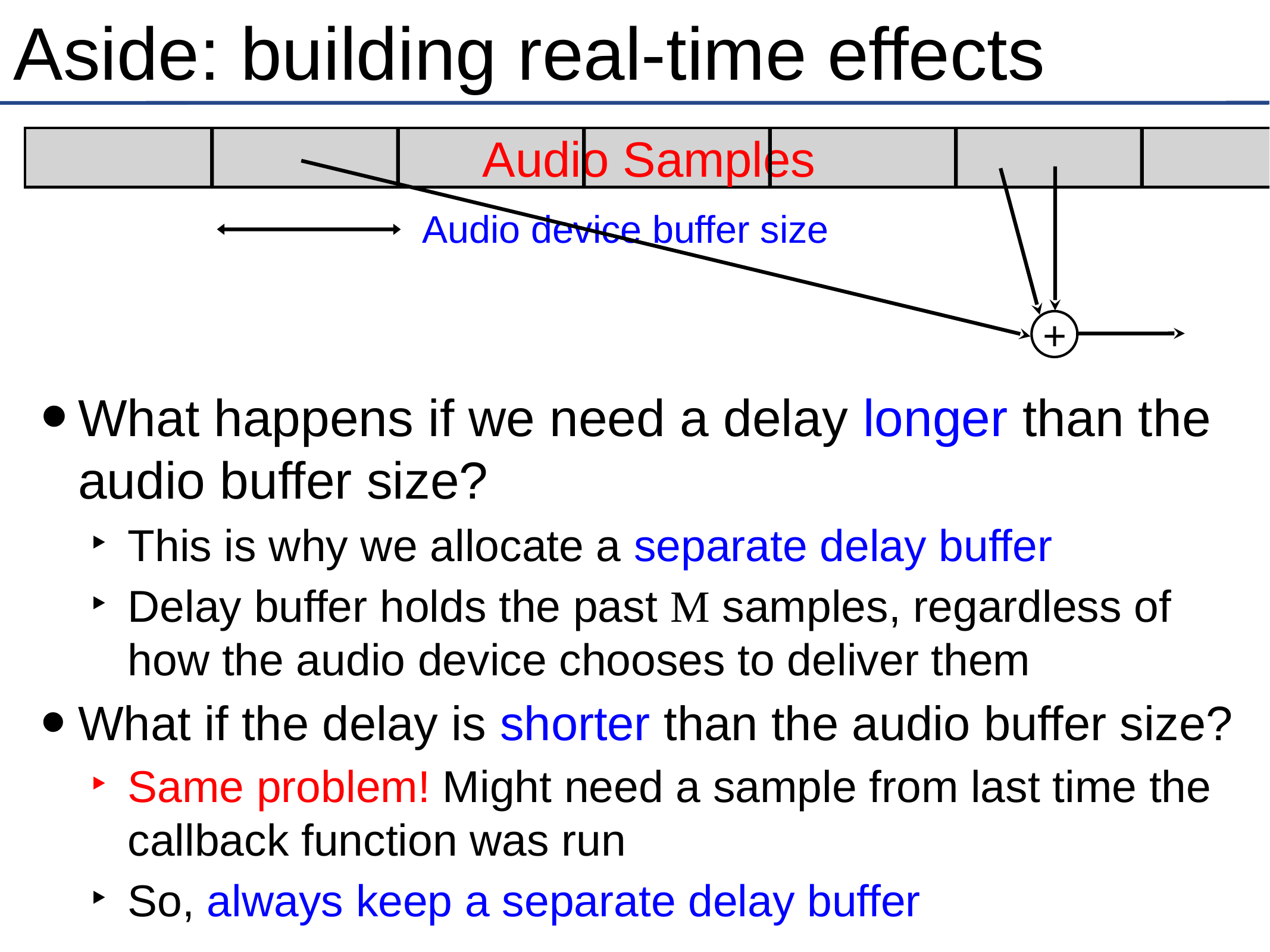

# Aside: building real-time effects
Audio Samples

Audio device buffer size

+

What happens if we need a delay longer than the audio buffer size?
This is why we allocate a separate delay buffer
Delay buffer holds the past M samples, regardless of how the audio device chooses to deliver them
What if the delay is shorter than the audio buffer size?
Same problem! Might need a sample from last time the callback function was run
So, always keep a separate delay buffer